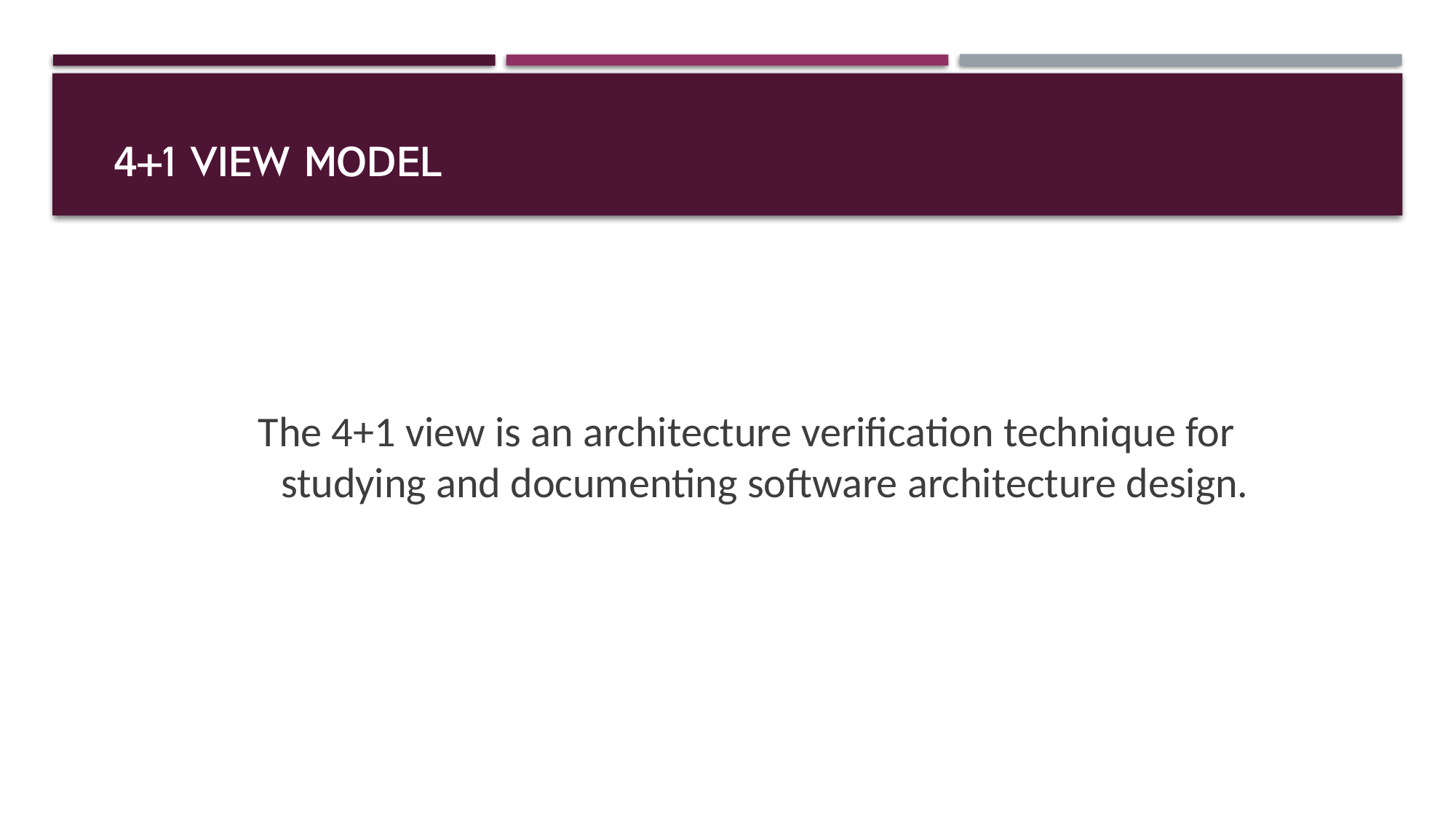

# 4+1 view model
The 4+1 view is an architecture verification technique for studying and documenting software architecture design.